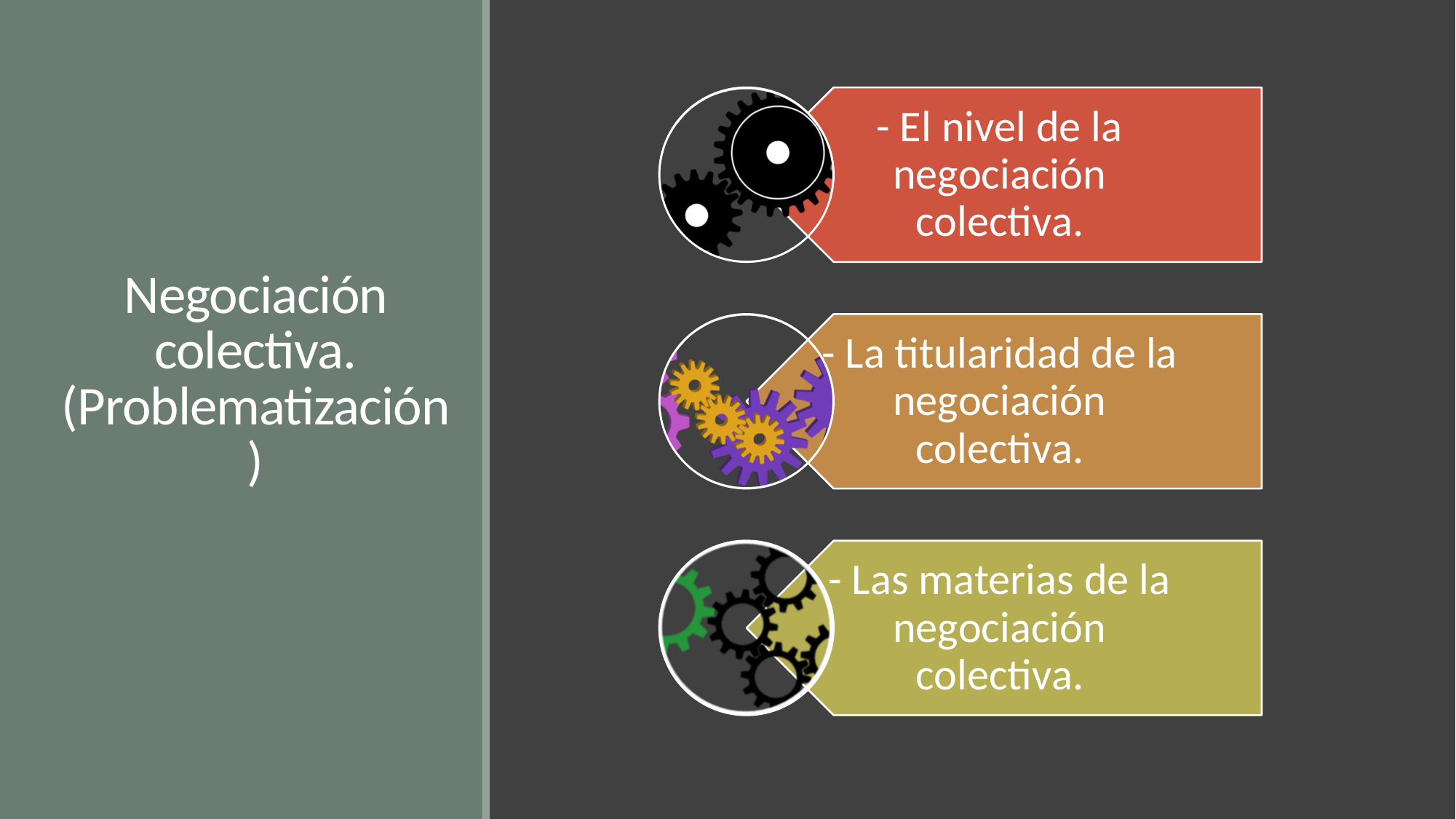

- El nivel de la negociación colectiva.
- La titularidad de la negociación colectiva.
- Las materias de la negociación colectiva.
# Negociación colectiva. (Problematización)